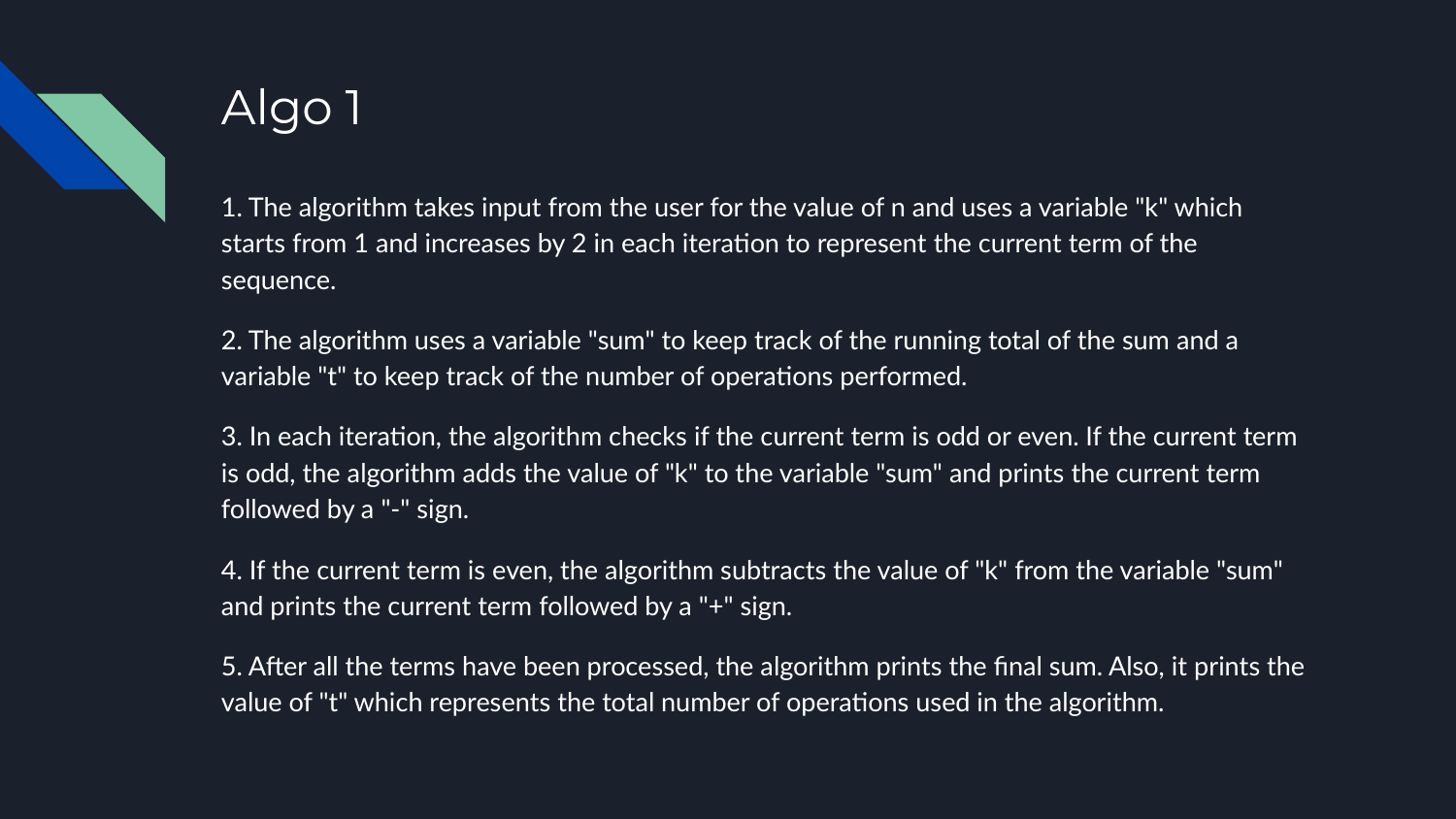

# Algo 1
1. The algorithm takes input from the user for the value of n and uses a variable "k" which starts from 1 and increases by 2 in each iteration to represent the current term of the sequence.
2. The algorithm uses a variable "sum" to keep track of the running total of the sum and a variable "t" to keep track of the number of operations performed.
3. In each iteration, the algorithm checks if the current term is odd or even. If the current term is odd, the algorithm adds the value of "k" to the variable "sum" and prints the current term followed by a "-" sign.
4. If the current term is even, the algorithm subtracts the value of "k" from the variable "sum" and prints the current term followed by a "+" sign.
5. After all the terms have been processed, the algorithm prints the final sum. Also, it prints the value of "t" which represents the total number of operations used in the algorithm.